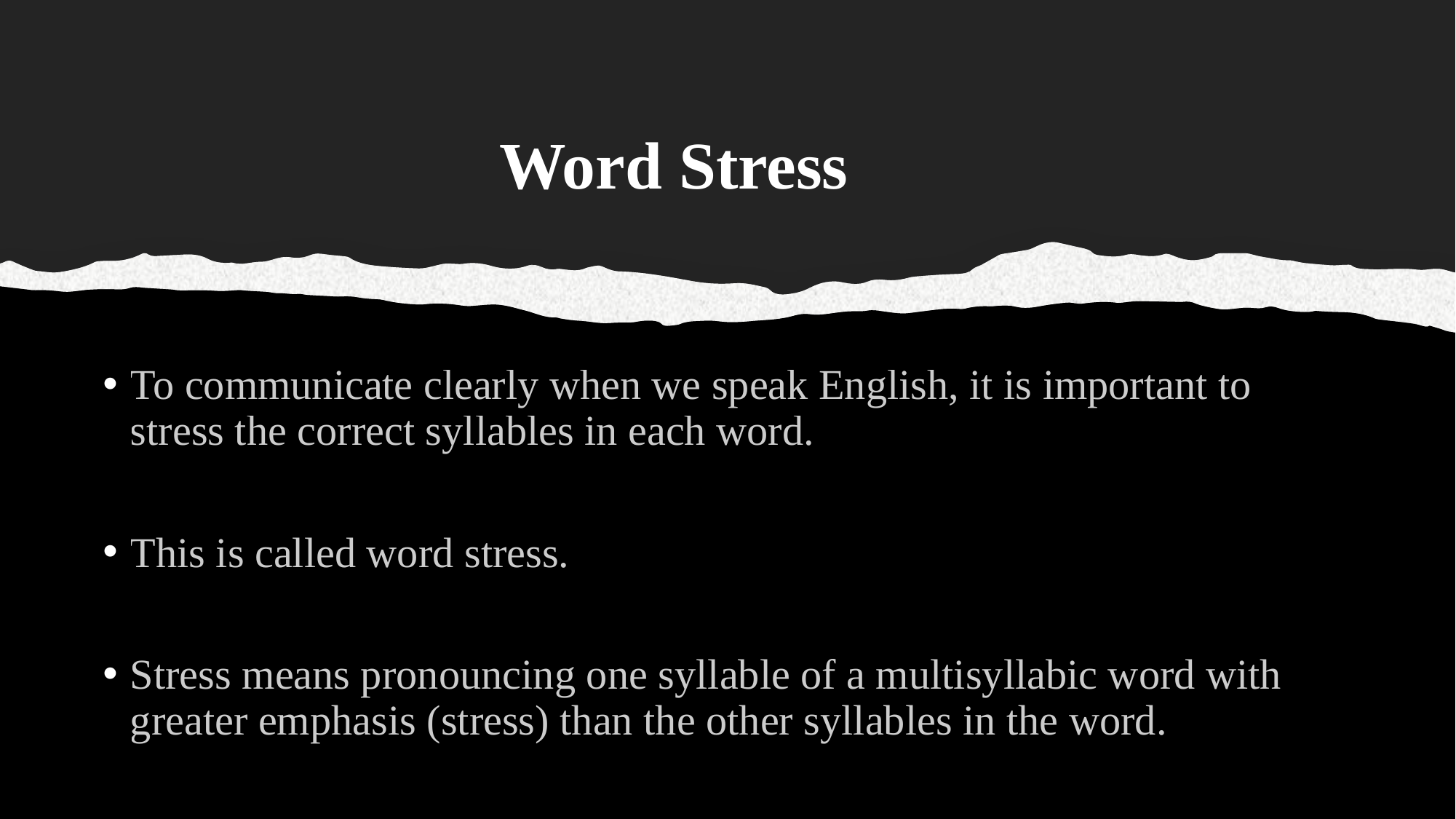

# Word Stress

To communicate clearly when we speak English, it is important to stress the correct syllables in each word.

This is called word stress.

Stress means pronouncing one syllable of a multisyllabic word with greater emphasis (stress) than the other syllables in the word.